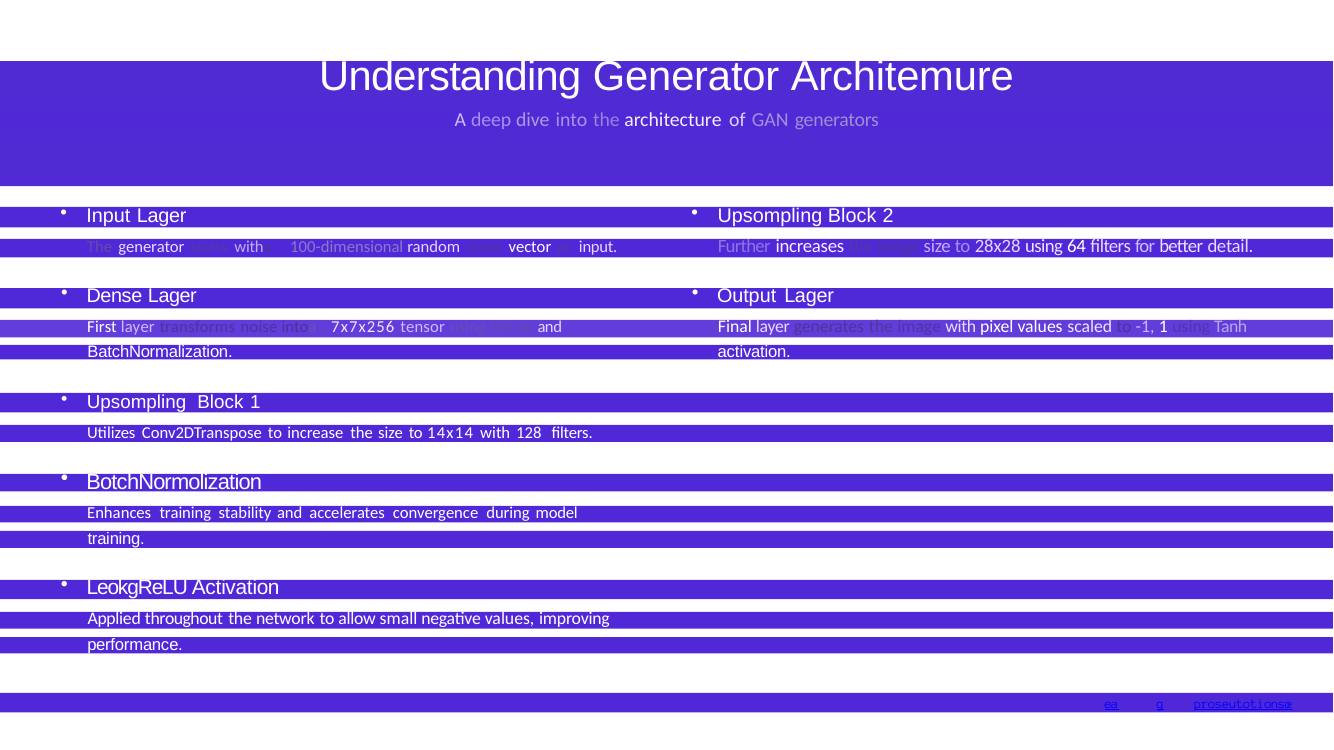

# Understanding Generator Architemure
A deep dive into the architecture of GAN generators
Input Lager
Upsompling Block 2

Further increases the image size to 28x28 using 64 filters for better detail.
The generator starts witha  100-dimensional random noise vector as input.

Dense Lager
Output Lager

Final layer generates the image with pixel values scaled to -1, 1 using Tanh
First layer transforms noise intoa  7x7x256 tensor using Dense and

BatchNormalization.	activation.

Upsompling Block 1
Utilizes Conv2DTranspose to increase the size to 14x14 with 128 filters.
BotchNormolization

Enhances training stability and accelerates convergence during model
training.
LeokgReLU Activation
Applied throughout the network to allow small negative values, improving
performance.

ea
g
proseutotionsœ